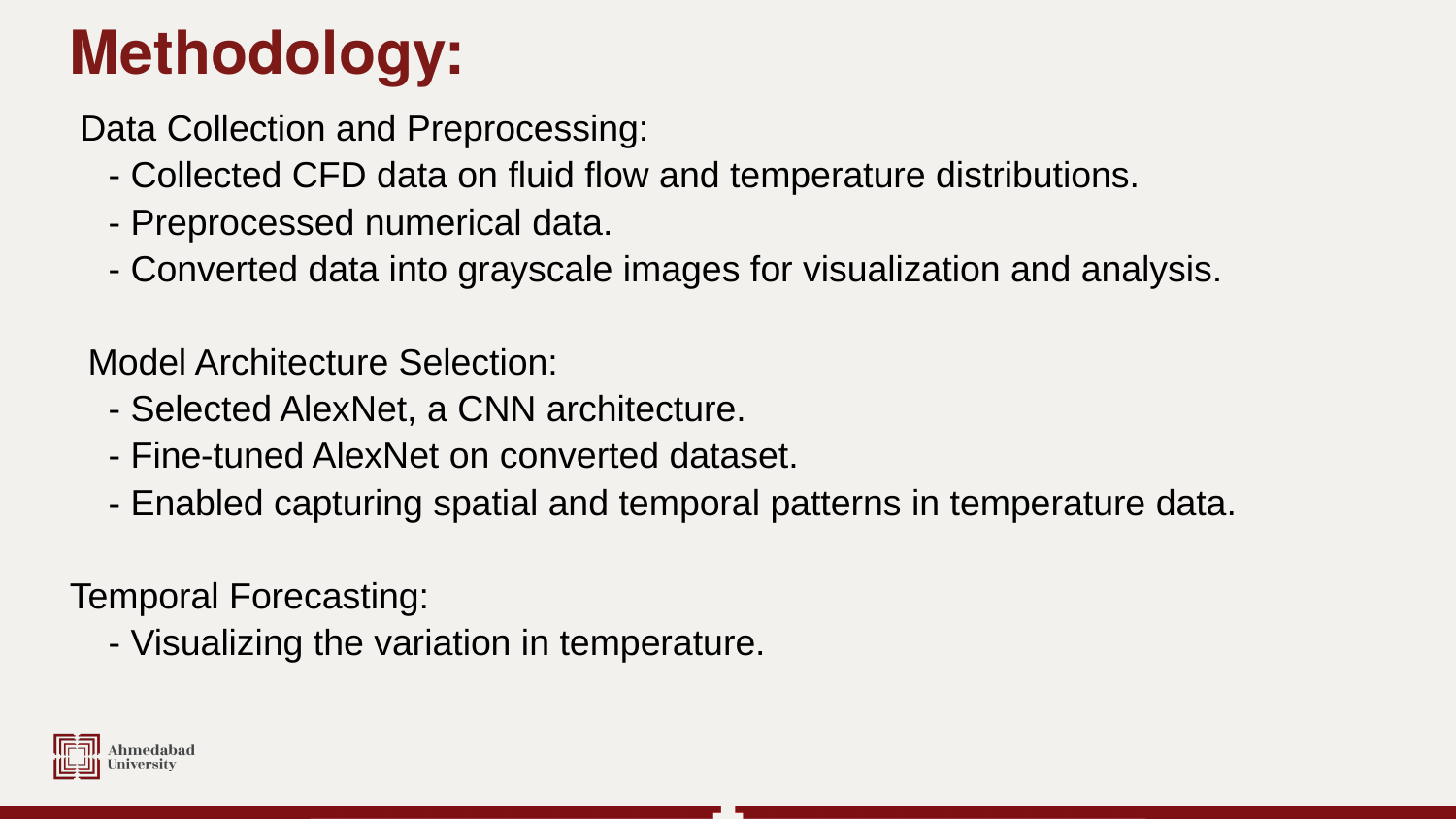

Methodology:
 Data Collection and Preprocessing:
  - Collected CFD data on fluid flow and temperature distributions.
  - Preprocessed numerical data.
  - Converted data into grayscale images for visualization and analysis.

Model Architecture Selection:
  - Selected AlexNet, a CNN architecture.
  - Fine-tuned AlexNet on converted dataset.
  - Enabled capturing spatial and temporal patterns in temperature data.

Temporal Forecasting:
  - Visualizing the variation in temperature.